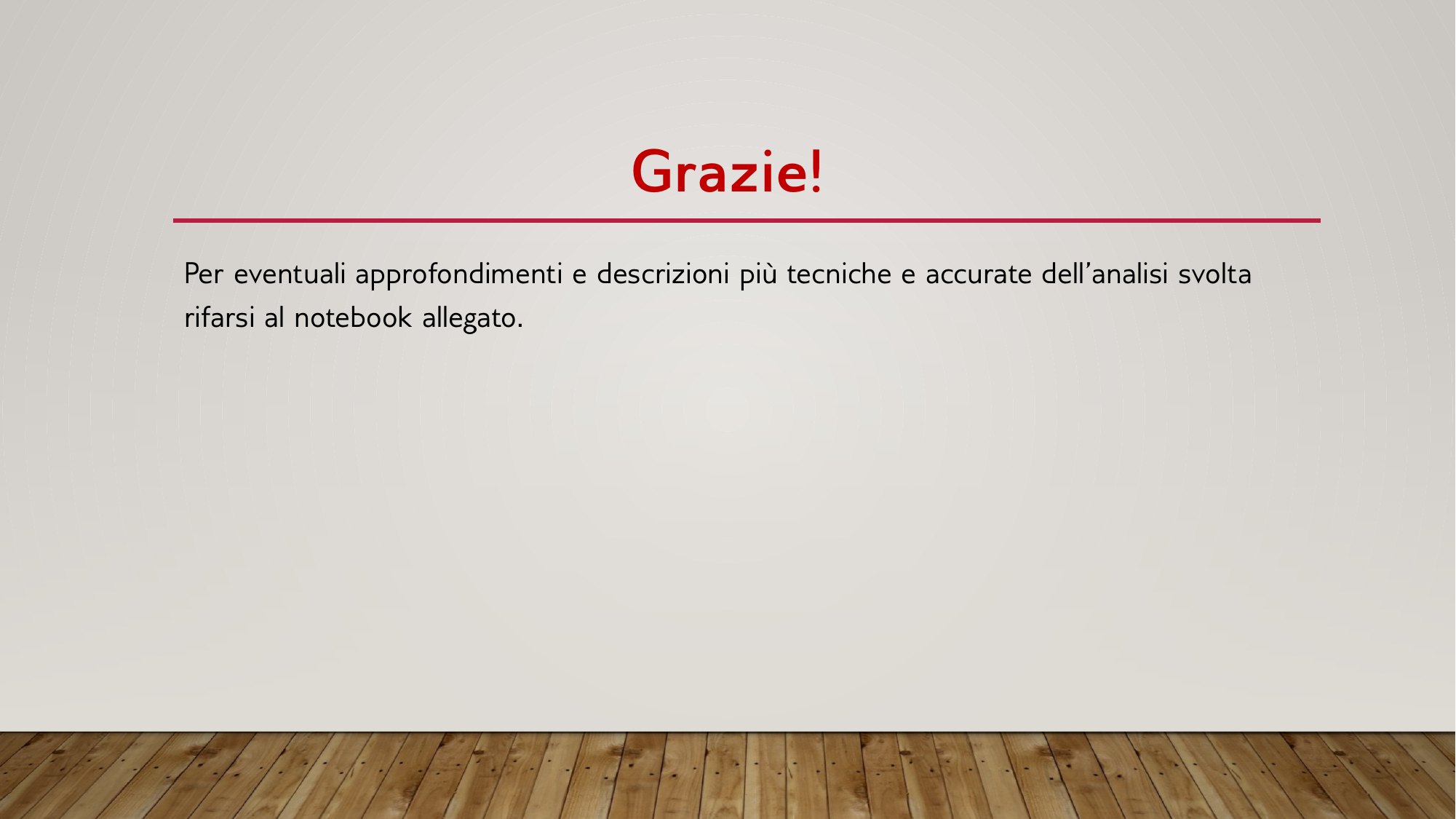

Grazie!
Per eventuali approfondimenti e descrizioni più tecniche e accurate dell’analisi svolta rifarsi al notebook allegato.